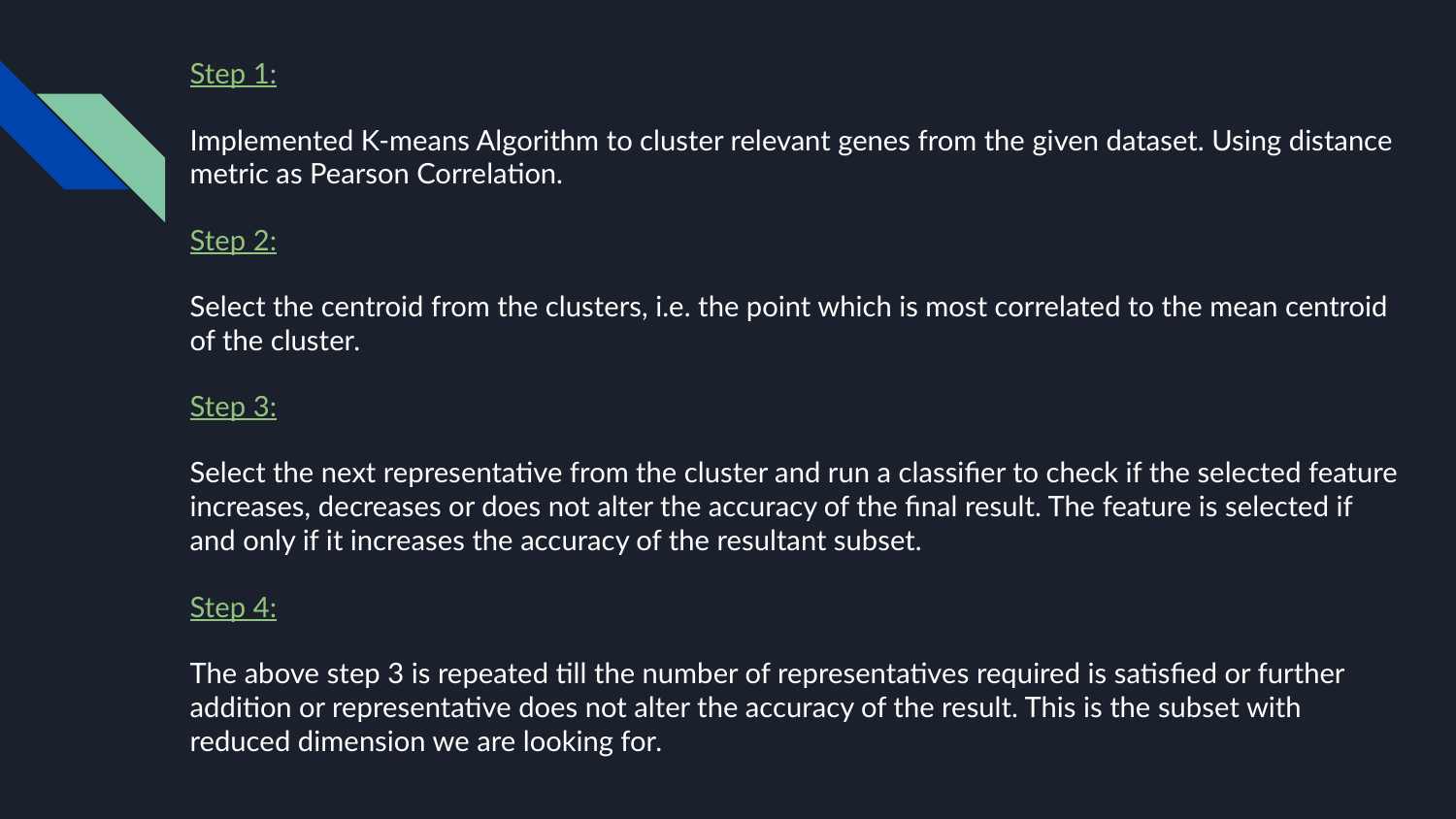

Step 1:
Implemented K-means Algorithm to cluster relevant genes from the given dataset. Using distance metric as Pearson Correlation.
Step 2:
Select the centroid from the clusters, i.e. the point which is most correlated to the mean centroid of the cluster.
Step 3:
Select the next representative from the cluster and run a classifier to check if the selected feature increases, decreases or does not alter the accuracy of the final result. The feature is selected if and only if it increases the accuracy of the resultant subset.
Step 4:
The above step 3 is repeated till the number of representatives required is satisfied or further addition or representative does not alter the accuracy of the result. This is the subset with reduced dimension we are looking for.